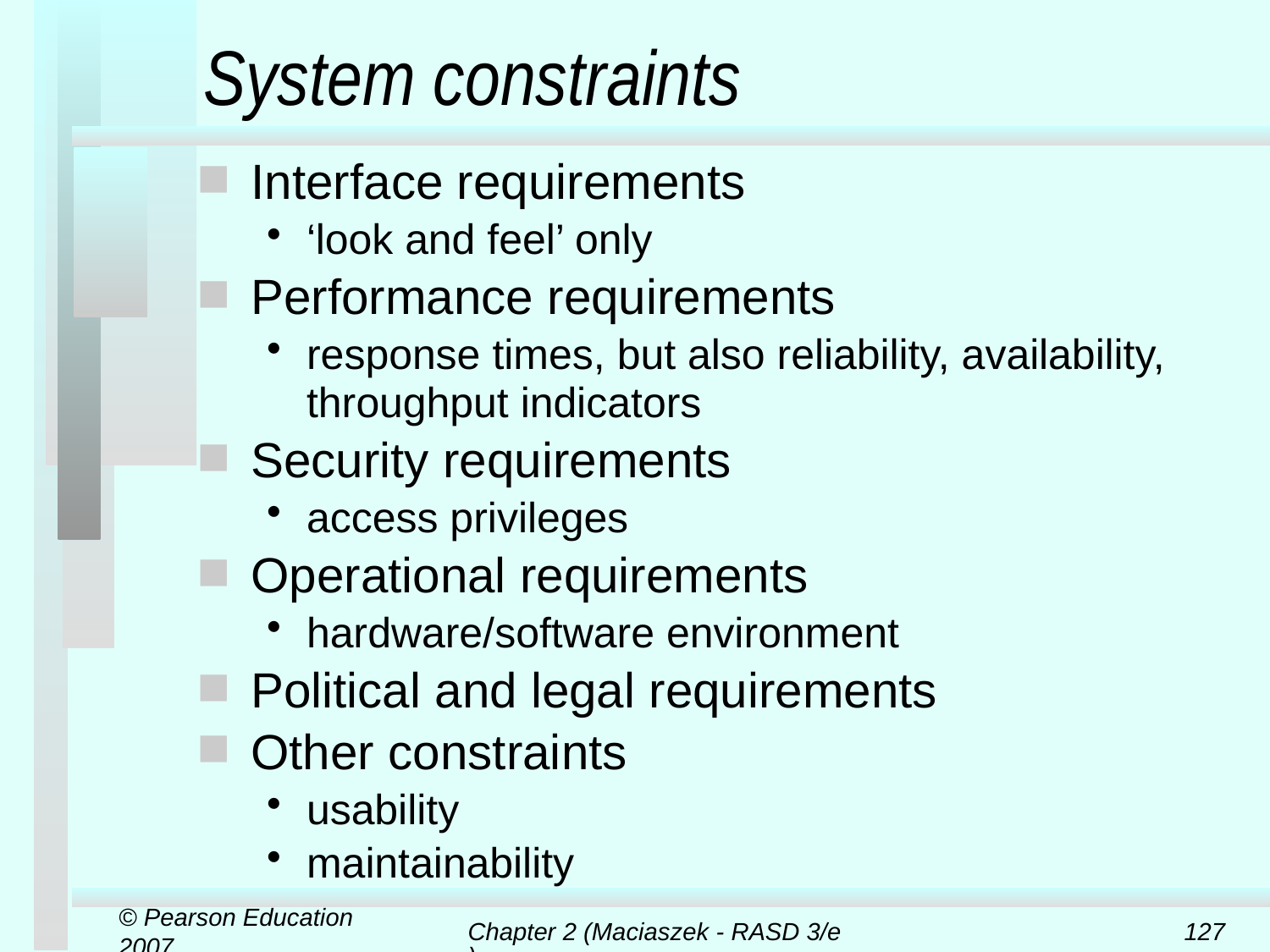

# System constraints
Interface requirements
‘look and feel’ only
Performance requirements
response times, but also reliability, availability, throughput indicators
Security requirements
access privileges
Operational requirements
hardware/software environment
Political and legal requirements
Other constraints
usability
maintainability

© Pearson Education 2007
Chapter 2 (Maciaszek - RASD 3/e)
127